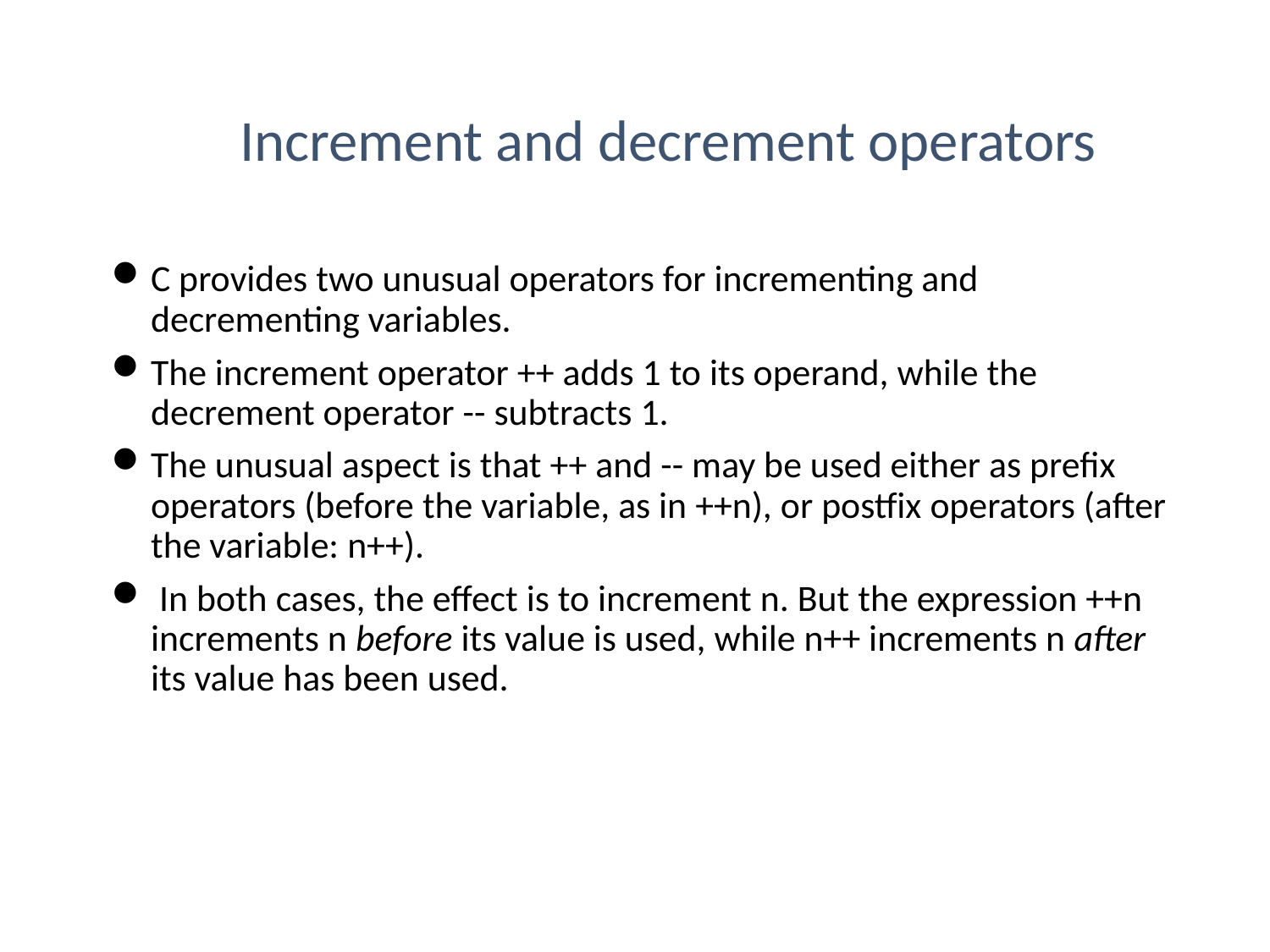

# Increment and decrement operators
C provides two unusual operators for incrementing and decrementing variables.
The increment operator ++ adds 1 to its operand, while the decrement operator -- subtracts 1.
The unusual aspect is that ++ and -- may be used either as prefix operators (before the variable, as in ++n), or postfix operators (after the variable: n++).
 In both cases, the effect is to increment n. But the expression ++n increments n before its value is used, while n++ increments n after its value has been used.